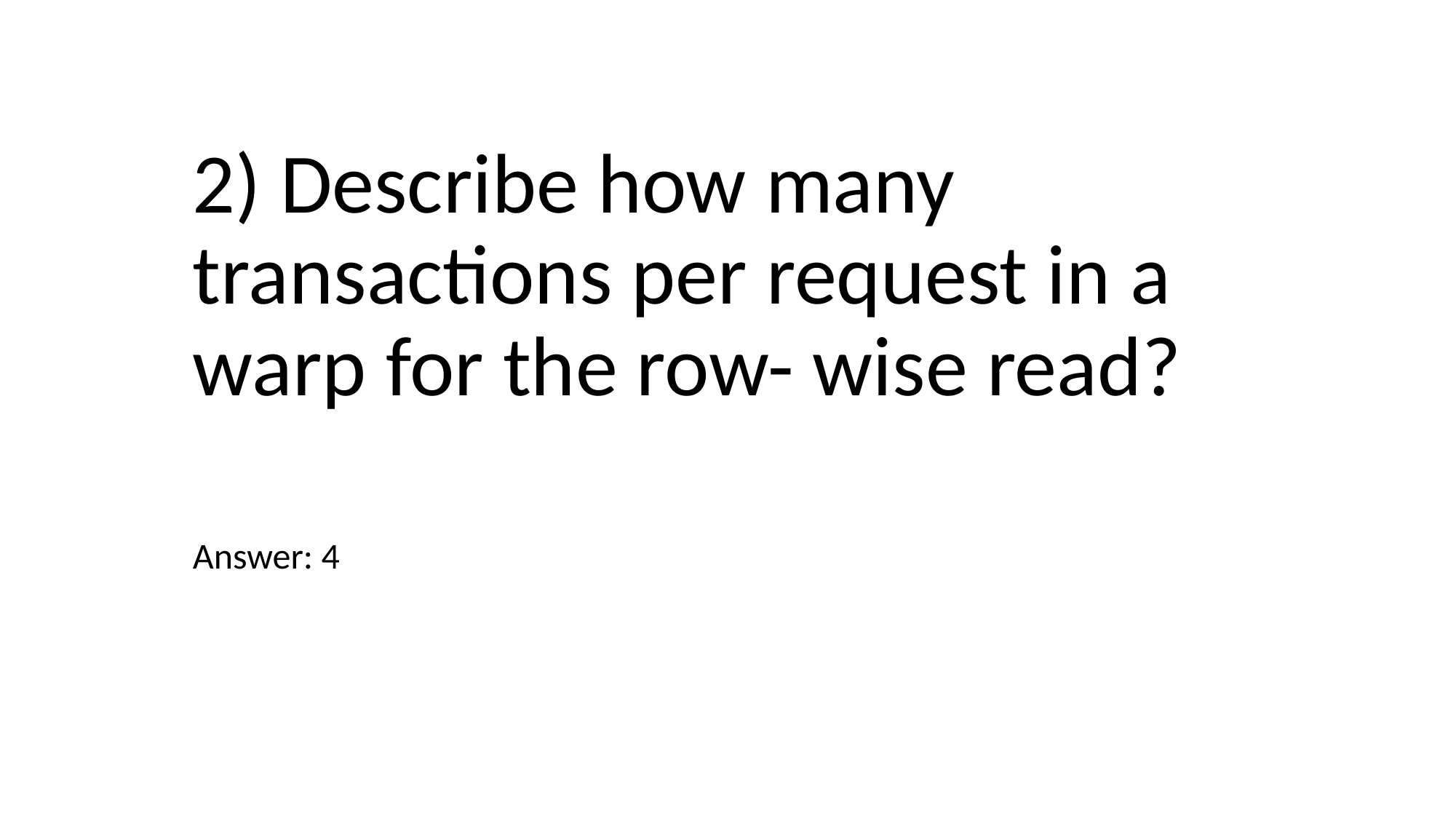

# 2) Describe how many transactions per request in a warp for the row- wise read?
Answer: 4